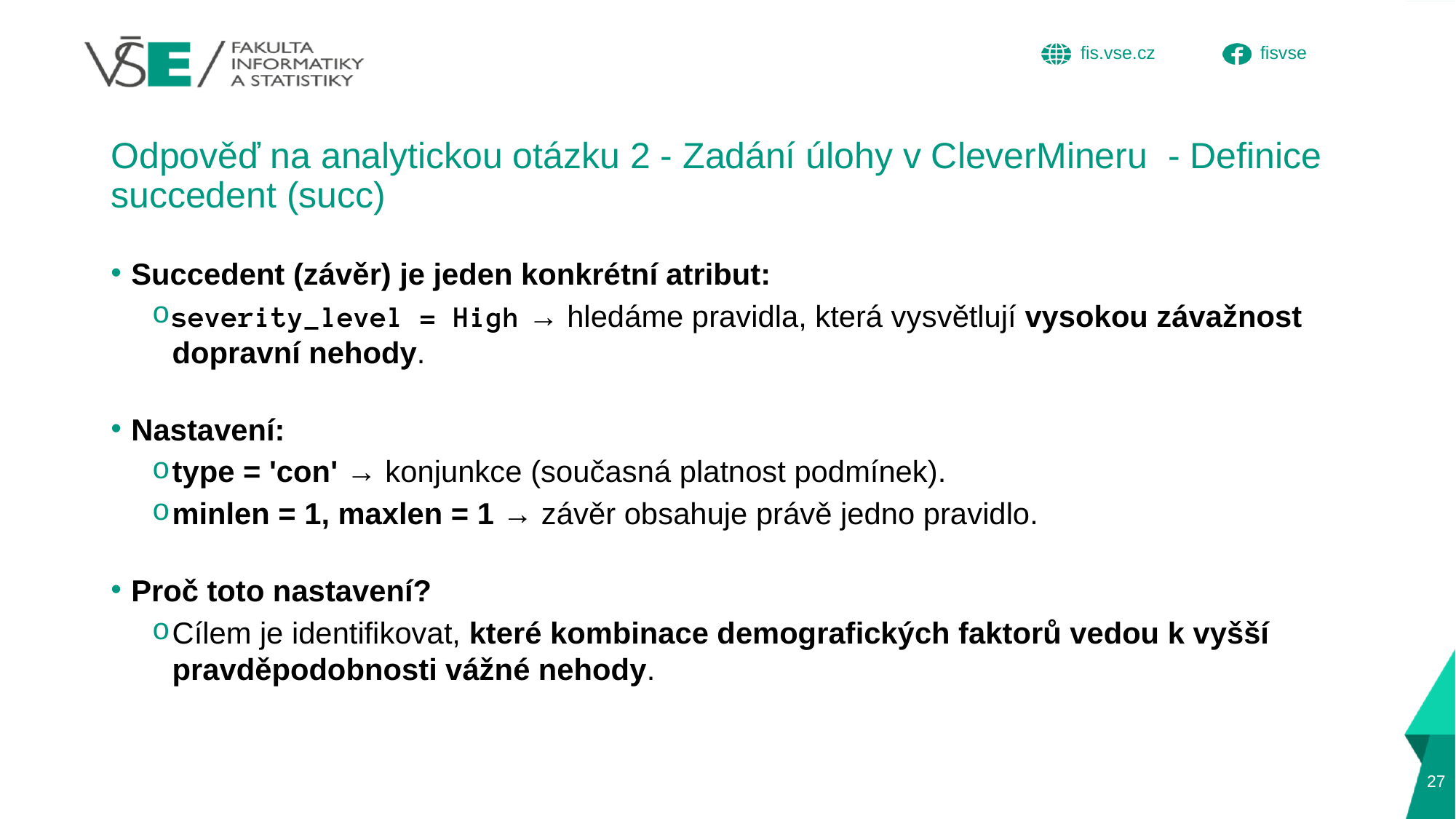

# Odpověď na analytickou otázku 2 - Zadání úlohy v CleverMineru  - Definice succedent (succ)
Succedent (závěr) je jeden konkrétní atribut:
severity_level = High → hledáme pravidla, která vysvětlují vysokou závažnost dopravní nehody.
Nastavení:
type = 'con' → konjunkce (současná platnost podmínek).
minlen = 1, maxlen = 1 → závěr obsahuje právě jedno pravidlo.
Proč toto nastavení?
Cílem je identifikovat, které kombinace demografických faktorů vedou k vyšší pravděpodobnosti vážné nehody.